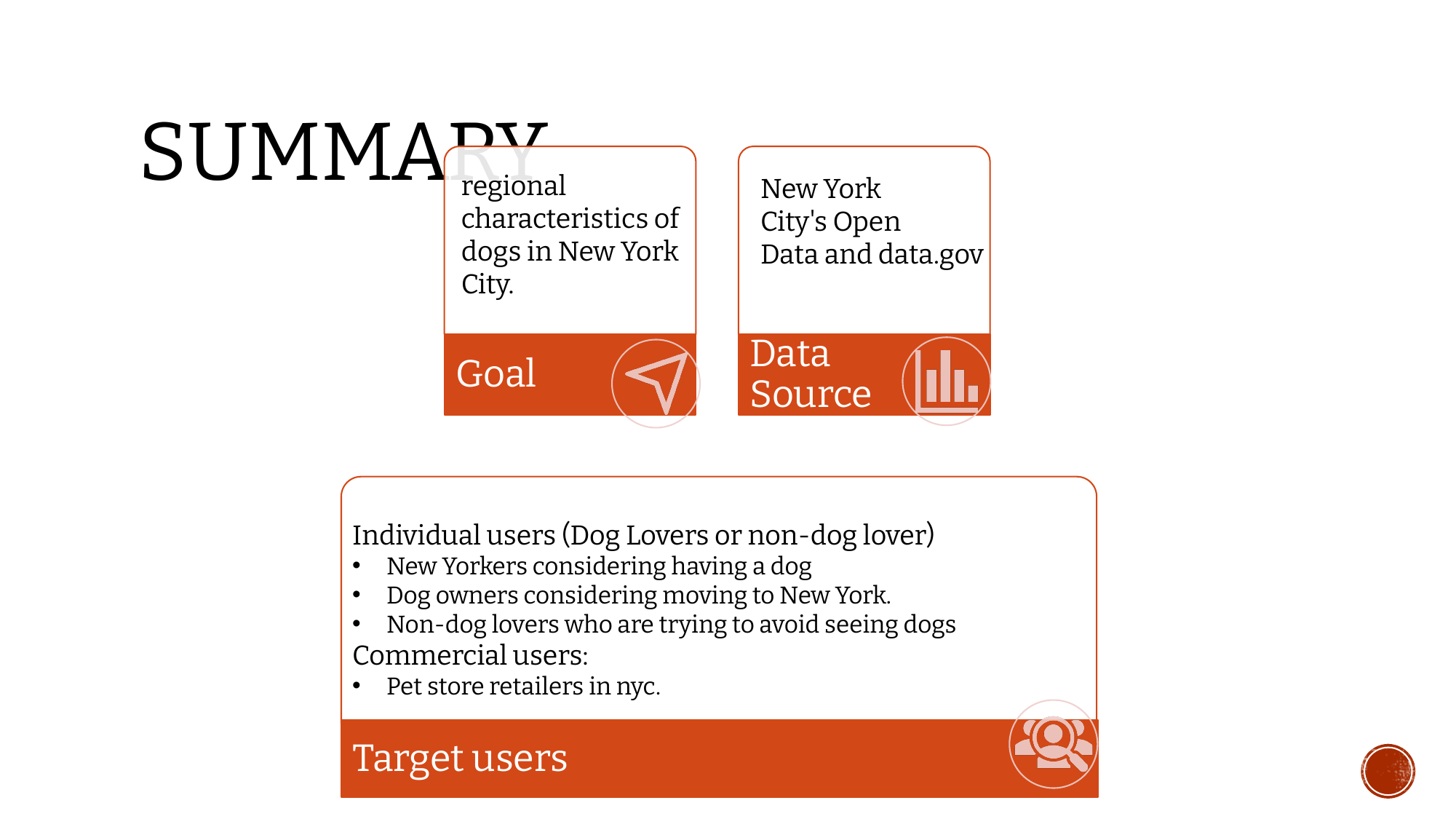

# summary
Goal
Data Source
Target users
regional characteristics of dogs in New York City.

New York City's Open Data and data.gov

Individual users (Dog Lovers or non-dog lover)
New Yorkers considering having a dog
Dog owners considering moving to New York.
Non-dog lovers who are trying to avoid seeing dogs
Commercial users:
Pet store retailers in nyc.